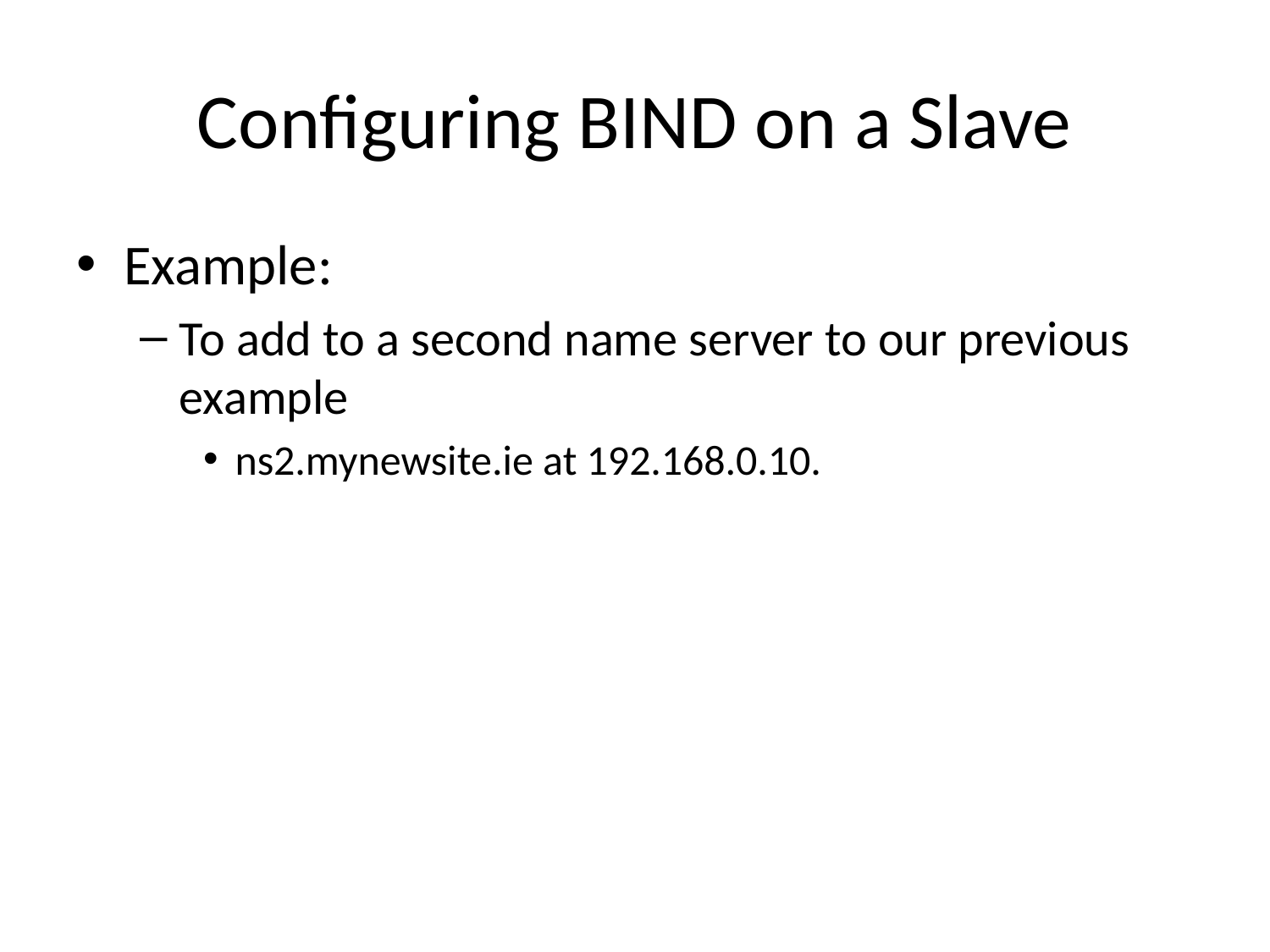

# Configuring BIND on a Slave
Example:
To add to a second name server to our previous example
ns2.mynewsite.ie at 192.168.0.10.